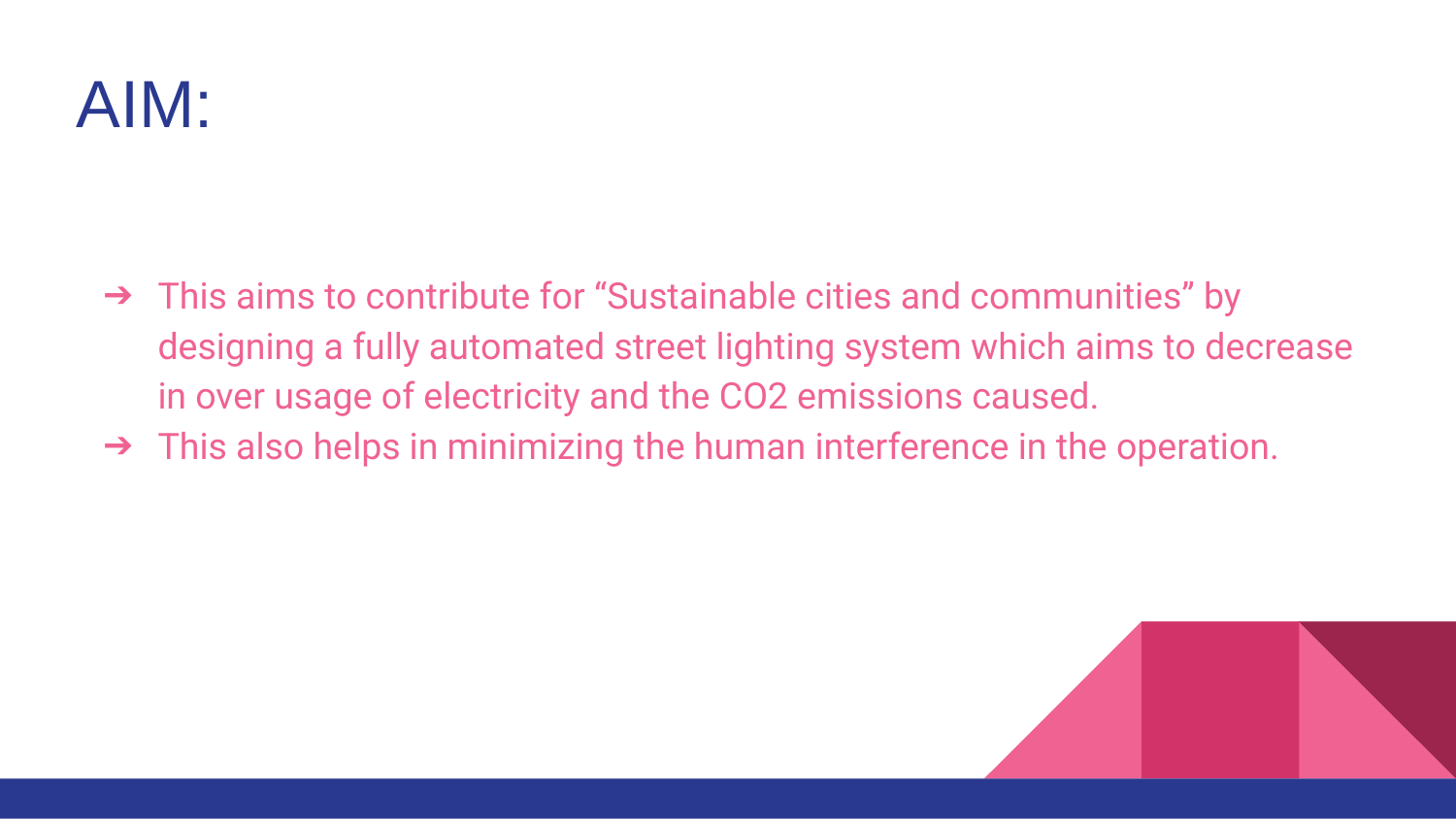

# AIM:
This aims to contribute for “Sustainable cities and communities” by designing a fully automated street lighting system which aims to decrease in over usage of electricity and the CO2 emissions caused.
This also helps in minimizing the human interference in the operation.